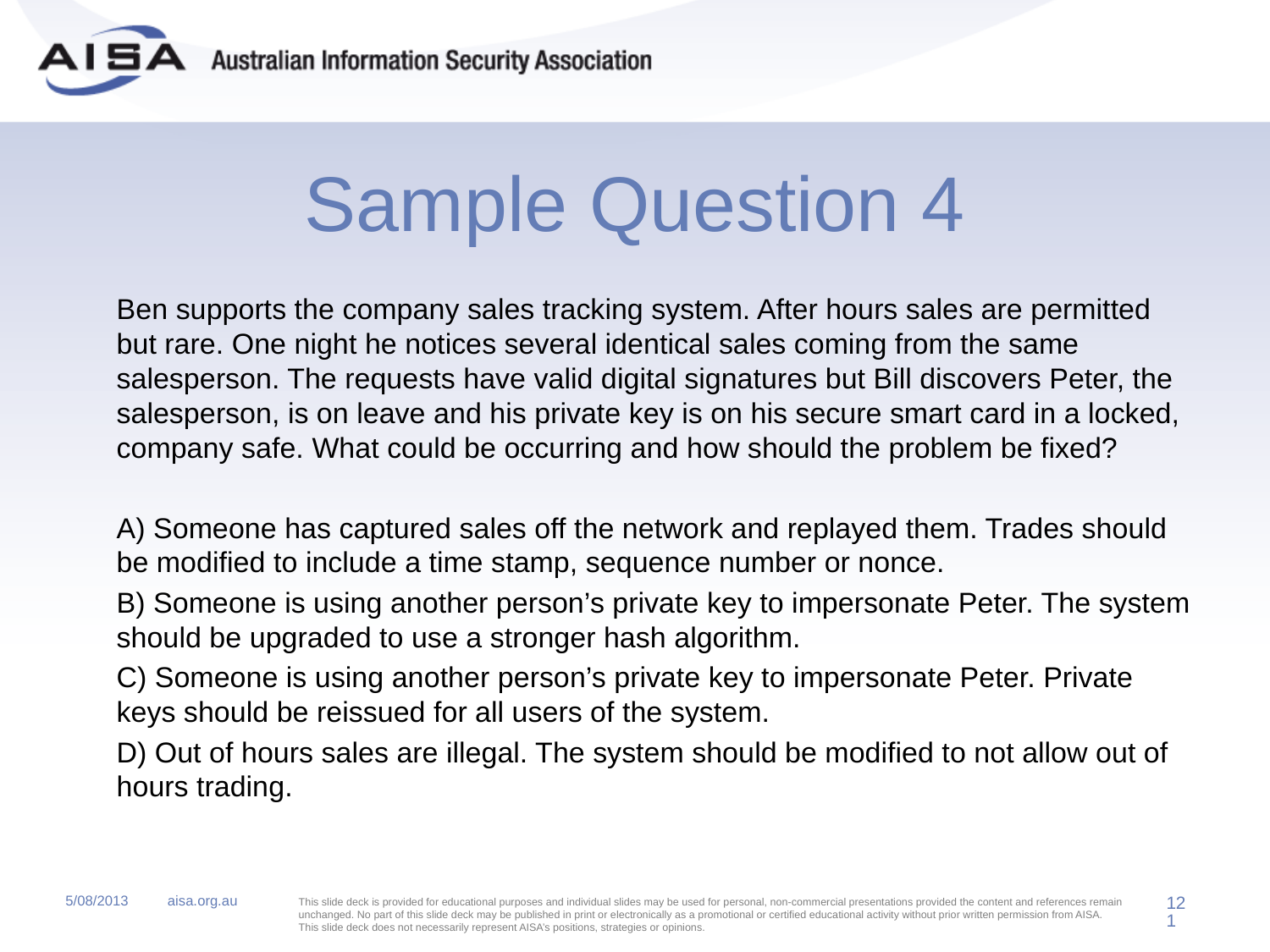

# Sample Question 4
	Ben supports the company sales tracking system. After hours sales are permitted but rare. One night he notices several identical sales coming from the same salesperson. The requests have valid digital signatures but Bill discovers Peter, the salesperson, is on leave and his private key is on his secure smart card in a locked, company safe. What could be occurring and how should the problem be fixed?

	A) Someone has captured sales off the network and replayed them. Trades should be modified to include a time stamp, sequence number or nonce.
	B) Someone is using another person’s private key to impersonate Peter. The system should be upgraded to use a stronger hash algorithm.
	C) Someone is using another person’s private key to impersonate Peter. Private keys should be reissued for all users of the system.
	D) Out of hours sales are illegal. The system should be modified to not allow out of hours trading.